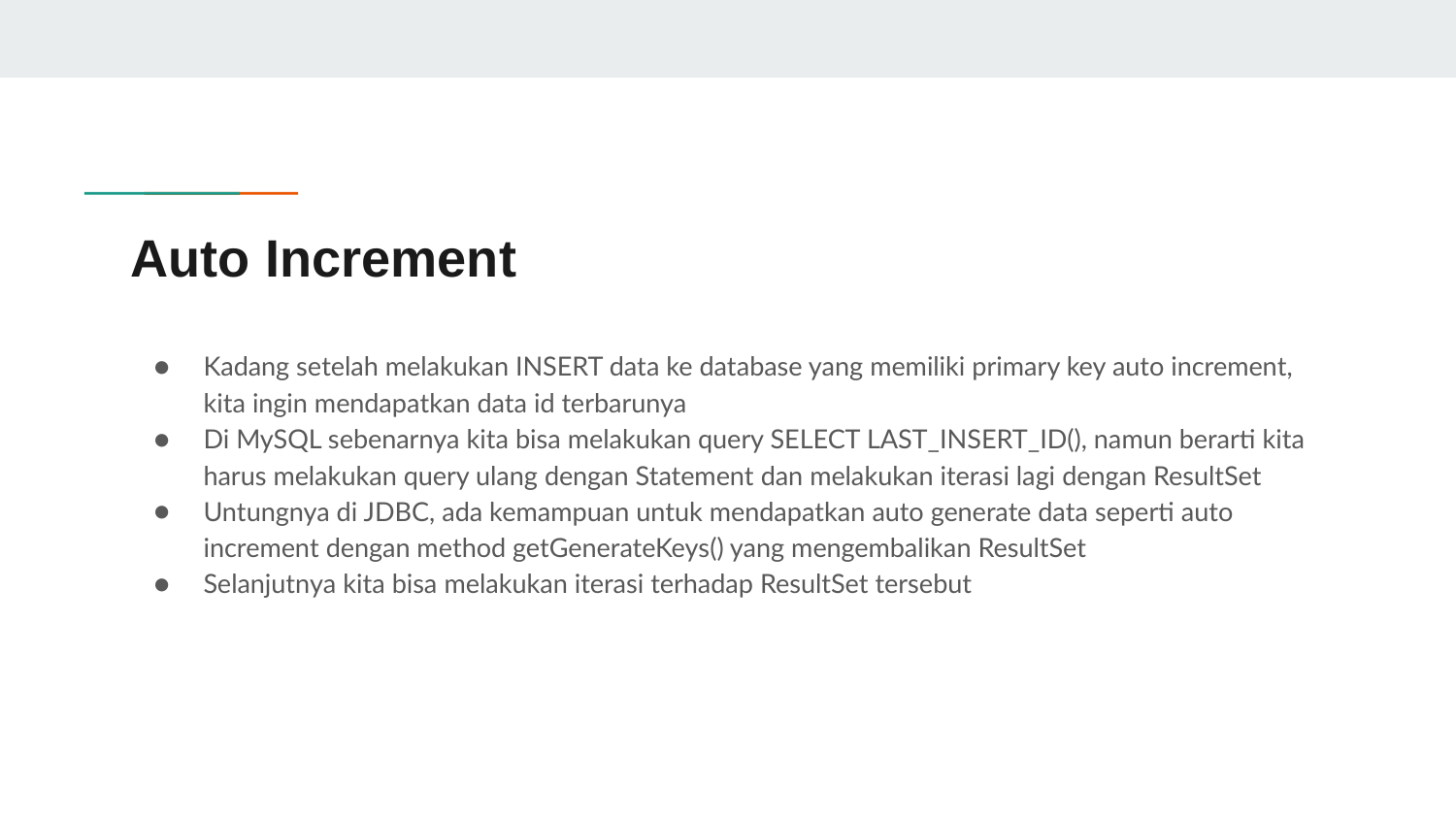

# Auto Increment
Kadang setelah melakukan INSERT data ke database yang memiliki primary key auto increment, kita ingin mendapatkan data id terbarunya
Di MySQL sebenarnya kita bisa melakukan query SELECT LAST_INSERT_ID(), namun berarti kita harus melakukan query ulang dengan Statement dan melakukan iterasi lagi dengan ResultSet
Untungnya di JDBC, ada kemampuan untuk mendapatkan auto generate data seperti auto increment dengan method getGenerateKeys() yang mengembalikan ResultSet
Selanjutnya kita bisa melakukan iterasi terhadap ResultSet tersebut